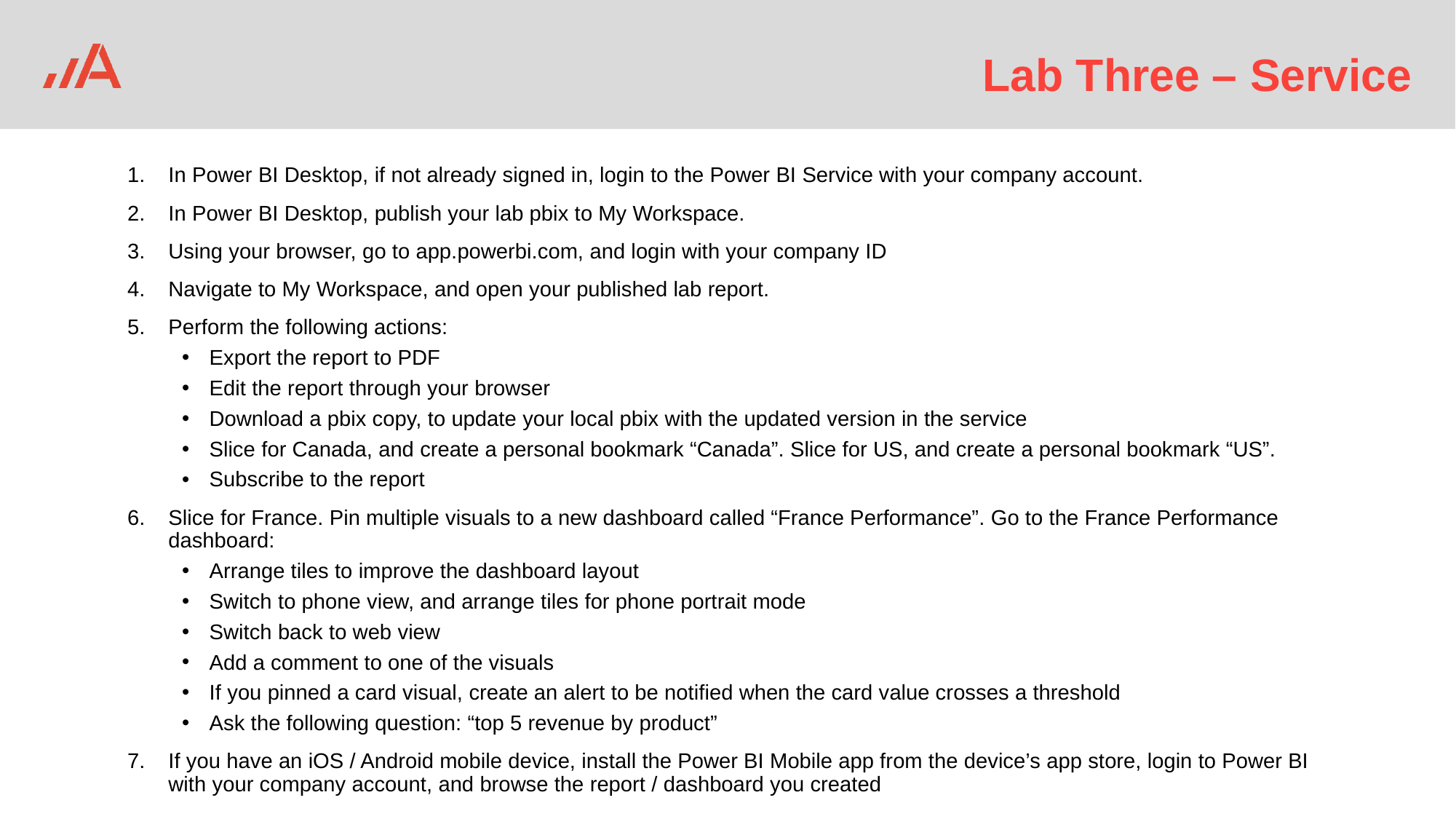

# Lab Three – Service
In Power BI Desktop, if not already signed in, login to the Power BI Service with your company account.
In Power BI Desktop, publish your lab pbix to My Workspace.
Using your browser, go to app.powerbi.com, and login with your company ID
Navigate to My Workspace, and open your published lab report.
Perform the following actions:
Export the report to PDF
Edit the report through your browser
Download a pbix copy, to update your local pbix with the updated version in the service
Slice for Canada, and create a personal bookmark “Canada”. Slice for US, and create a personal bookmark “US”.
Subscribe to the report
Slice for France. Pin multiple visuals to a new dashboard called “France Performance”. Go to the France Performance dashboard:
Arrange tiles to improve the dashboard layout
Switch to phone view, and arrange tiles for phone portrait mode
Switch back to web view
Add a comment to one of the visuals
If you pinned a card visual, create an alert to be notified when the card value crosses a threshold
Ask the following question: “top 5 revenue by product”
If you have an iOS / Android mobile device, install the Power BI Mobile app from the device’s app store, login to Power BI with your company account, and browse the report / dashboard you created